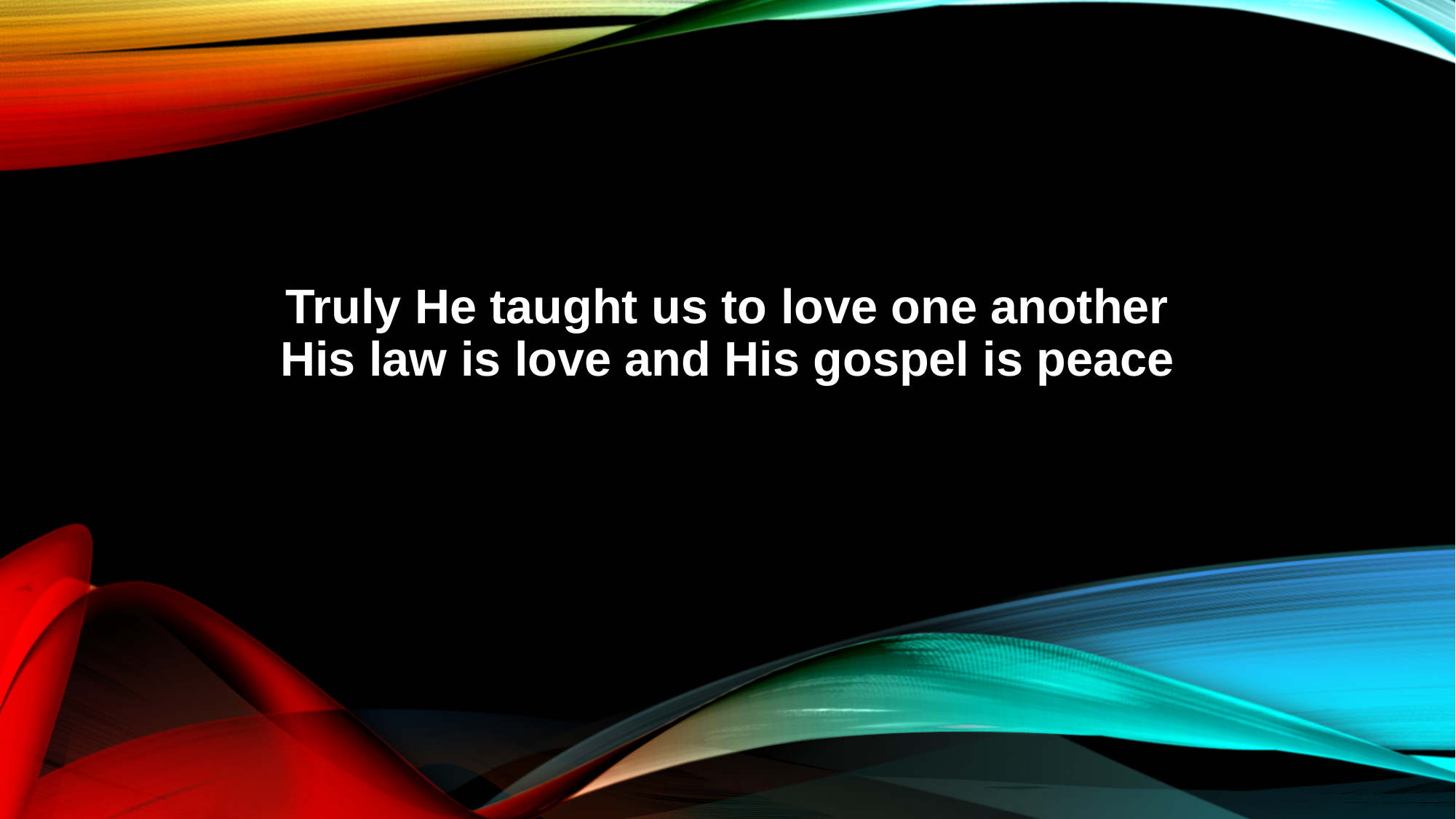

Truly He taught us to love one another
His law is love and His gospel is peace